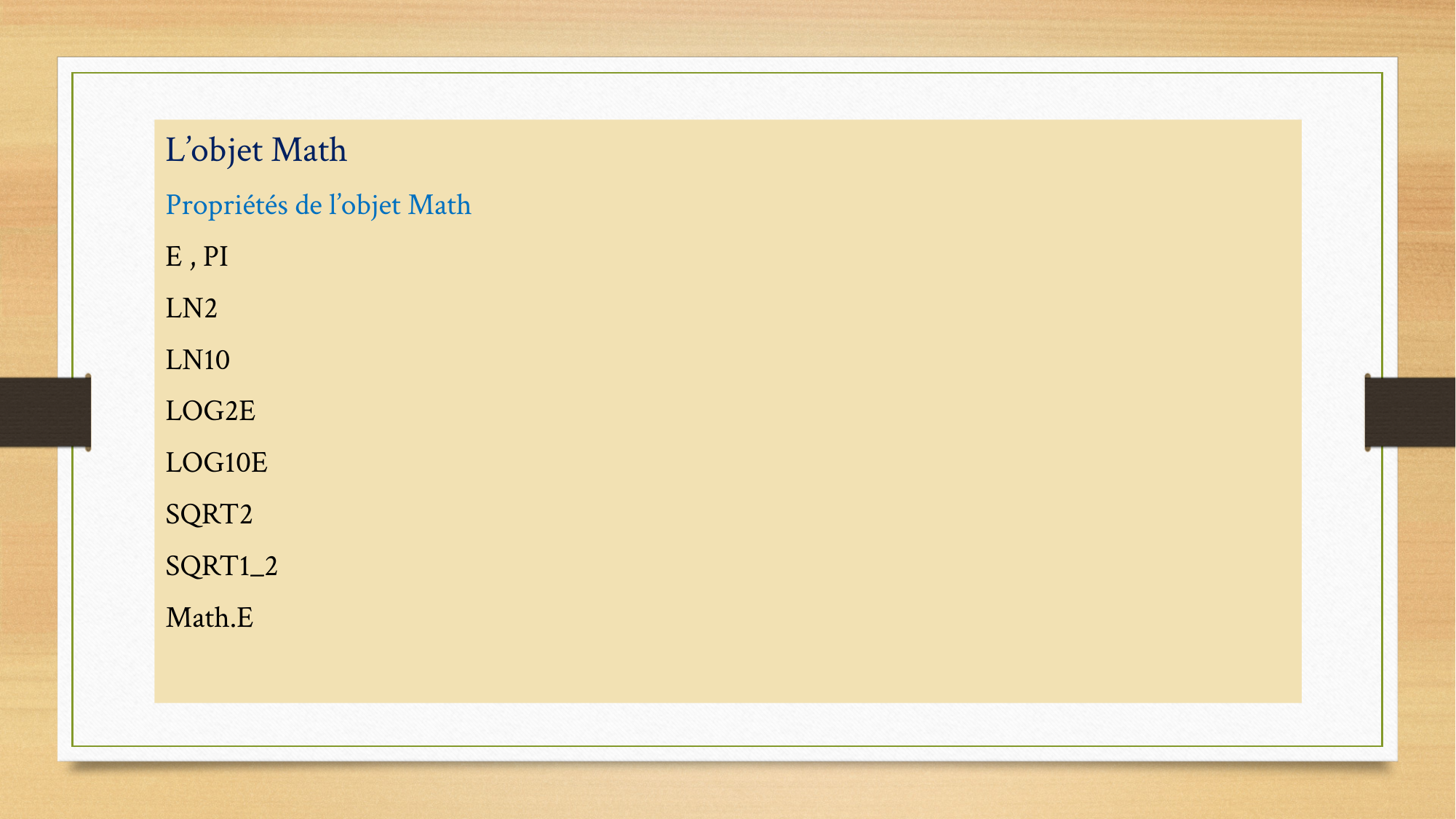

L’objet Math
Propriétés de l’objet Math
E , PI
LN2
LN10
LOG2E
LOG10E
SQRT2
SQRT1_2
Math.E